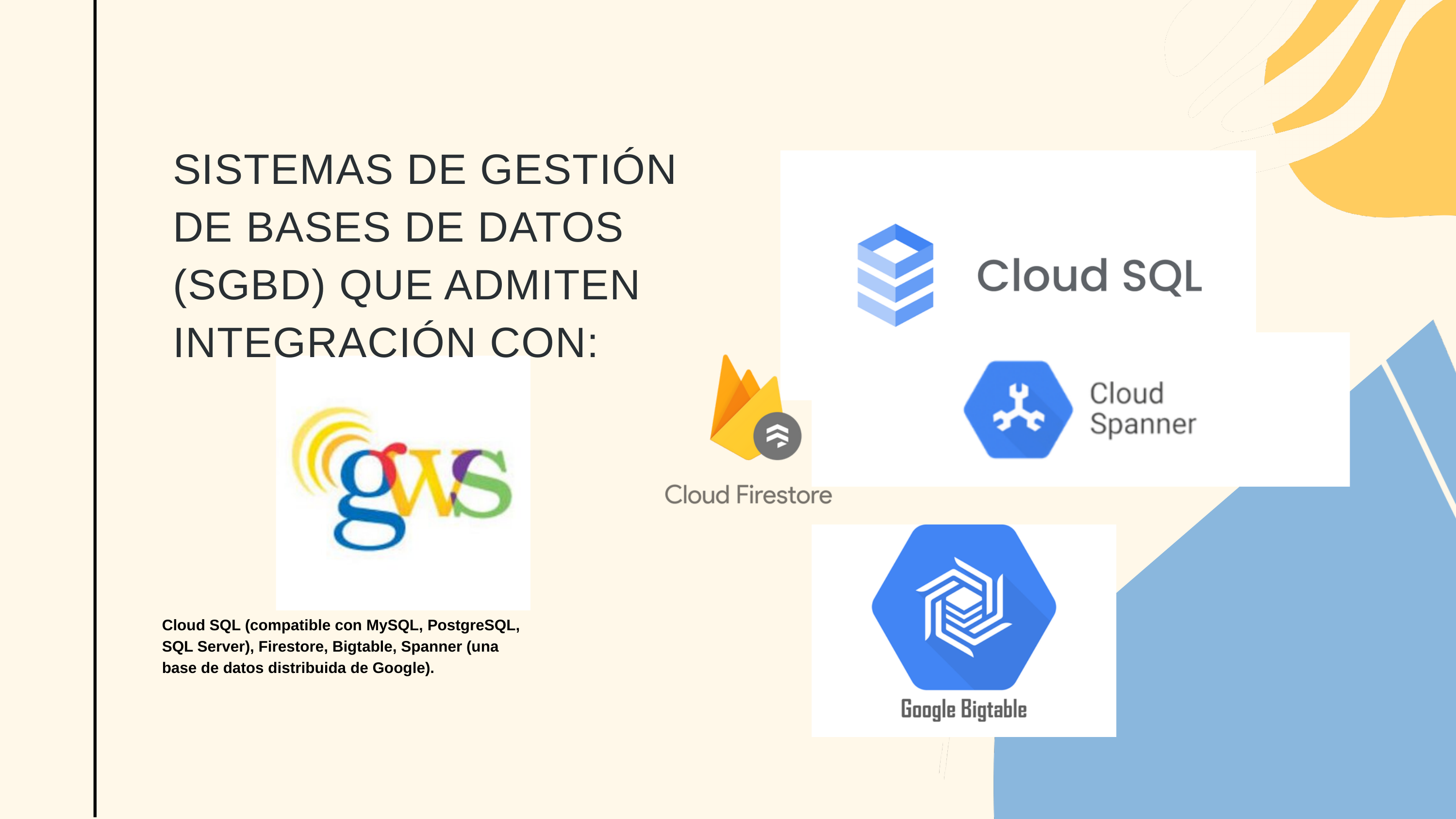

SISTEMAS DE GESTIÓN DE BASES DE DATOS (SGBD) QUE ADMITEN INTEGRACIÓN CON:

Cloud SQL (compatible con MySQL, PostgreSQL, SQL Server), Firestore, Bigtable, Spanner (una base de datos distribuida de Google).